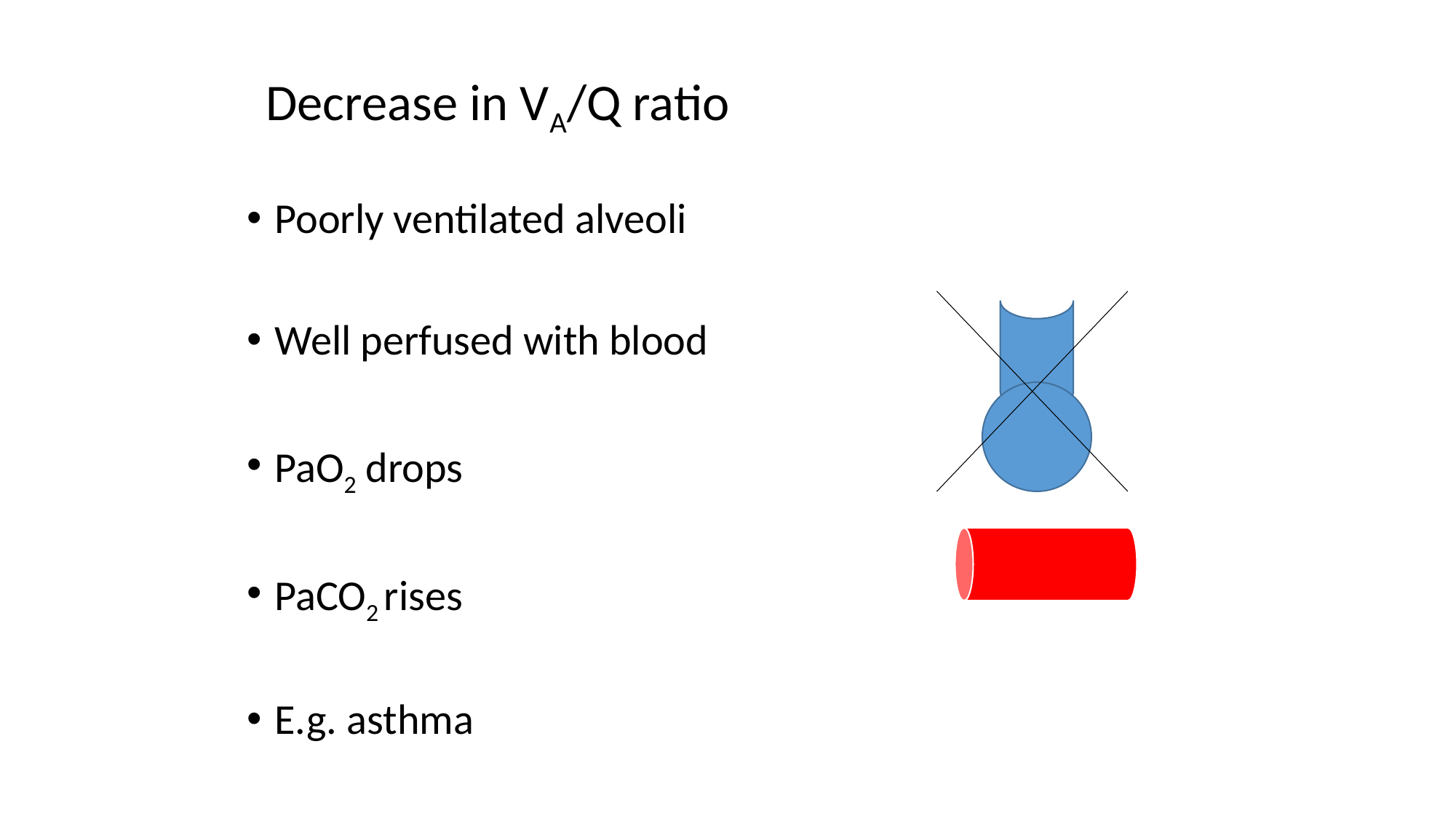

# Decrease in VA/Q ratio
Poorly ventilated alveoli

Well perfused with blood

PaO2 drops

PaCO2 rises

E.g. asthma